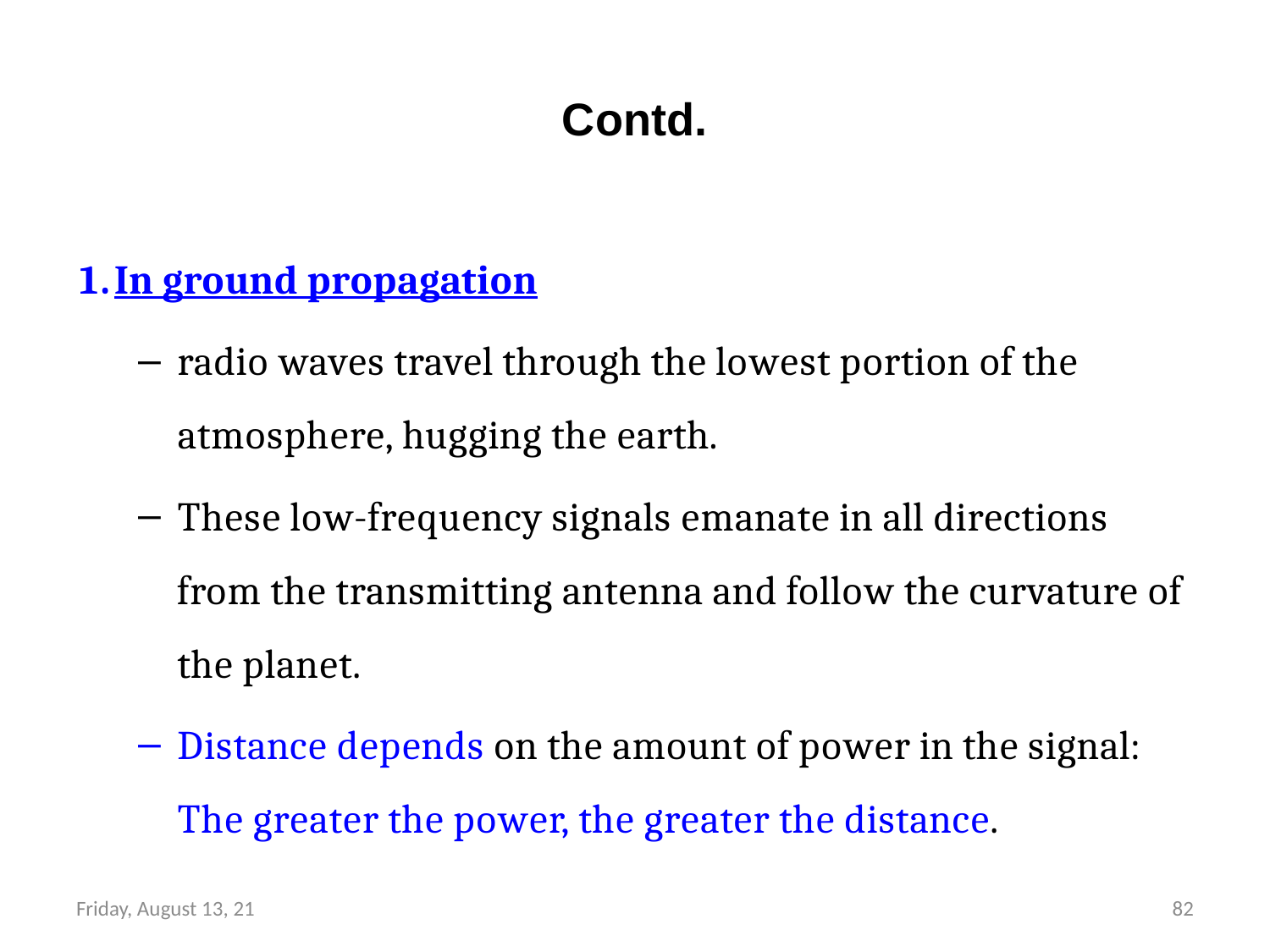

# Contd.
In ground propagation
radio waves travel through the lowest portion of the atmosphere, hugging the earth.
These low-frequency signals emanate in all directions from the transmitting antenna and follow the curvature of the planet.
Distance depends on the amount of power in the signal: The greater the power, the greater the distance.
Friday, August 13, 21
82